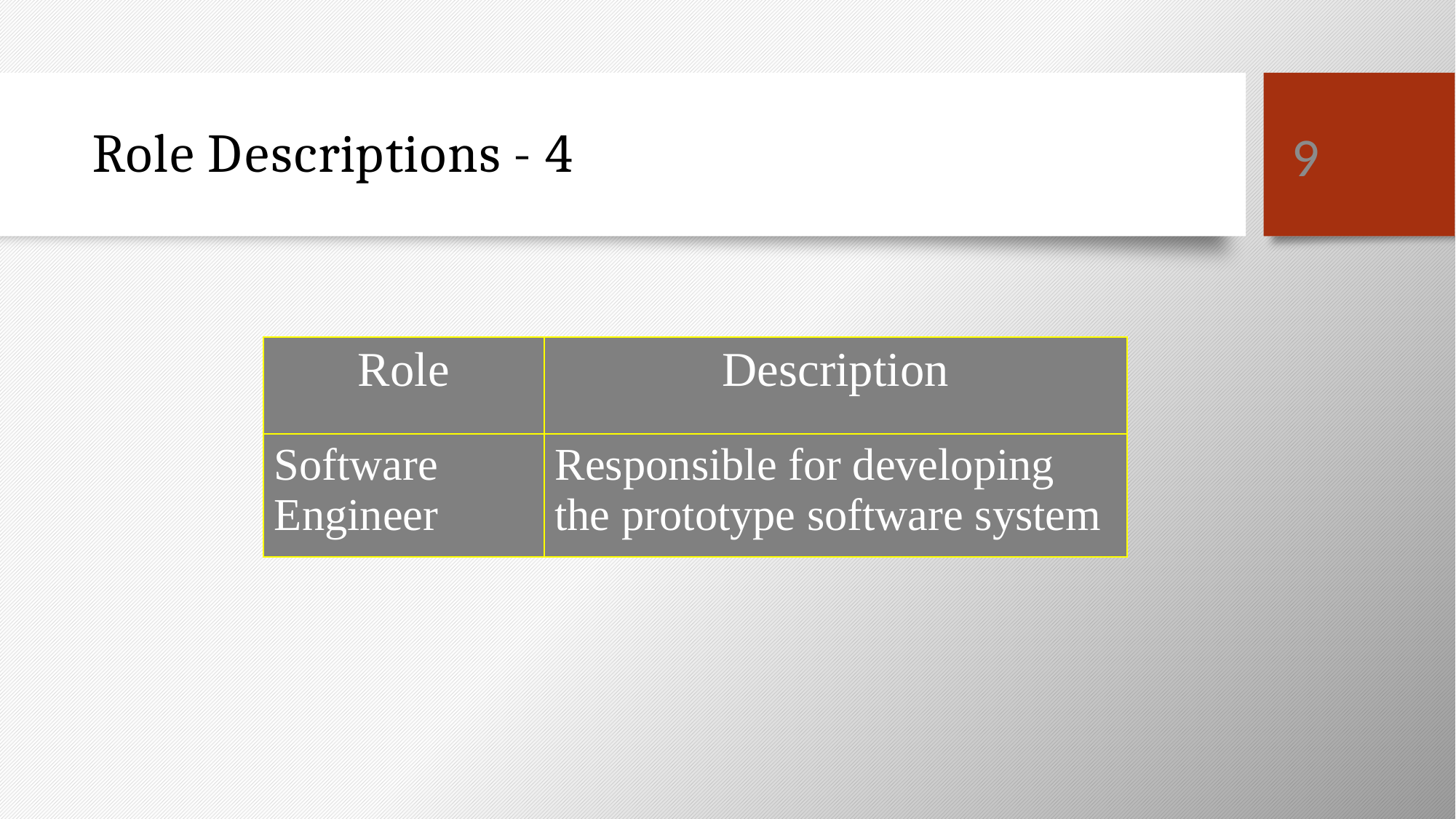

9
# Role Descriptions - 4
| Role | Description |
| --- | --- |
| Software Engineer | Responsible for developing the prototype software system |